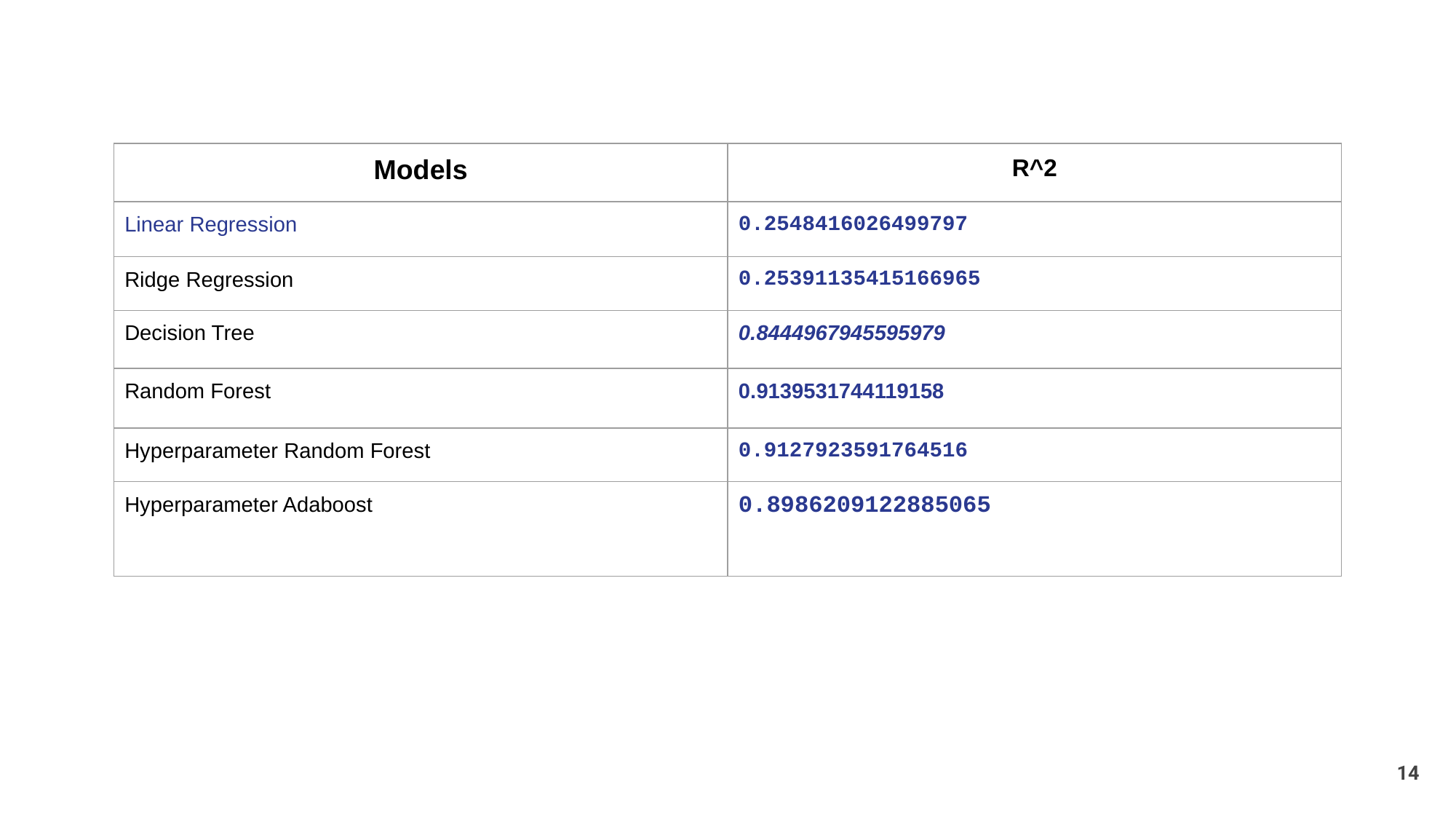

| Models | R^2 |
| --- | --- |
| Linear Regression | 0.2548416026499797 |
| Ridge Regression | 0.25391135415166965 |
| Decision Tree | 0.8444967945595979 |
| Random Forest | 0.9139531744119158 |
| Hyperparameter Random Forest | 0.9127923591764516 |
| Hyperparameter Adaboost | 0.8986209122885065 |
14